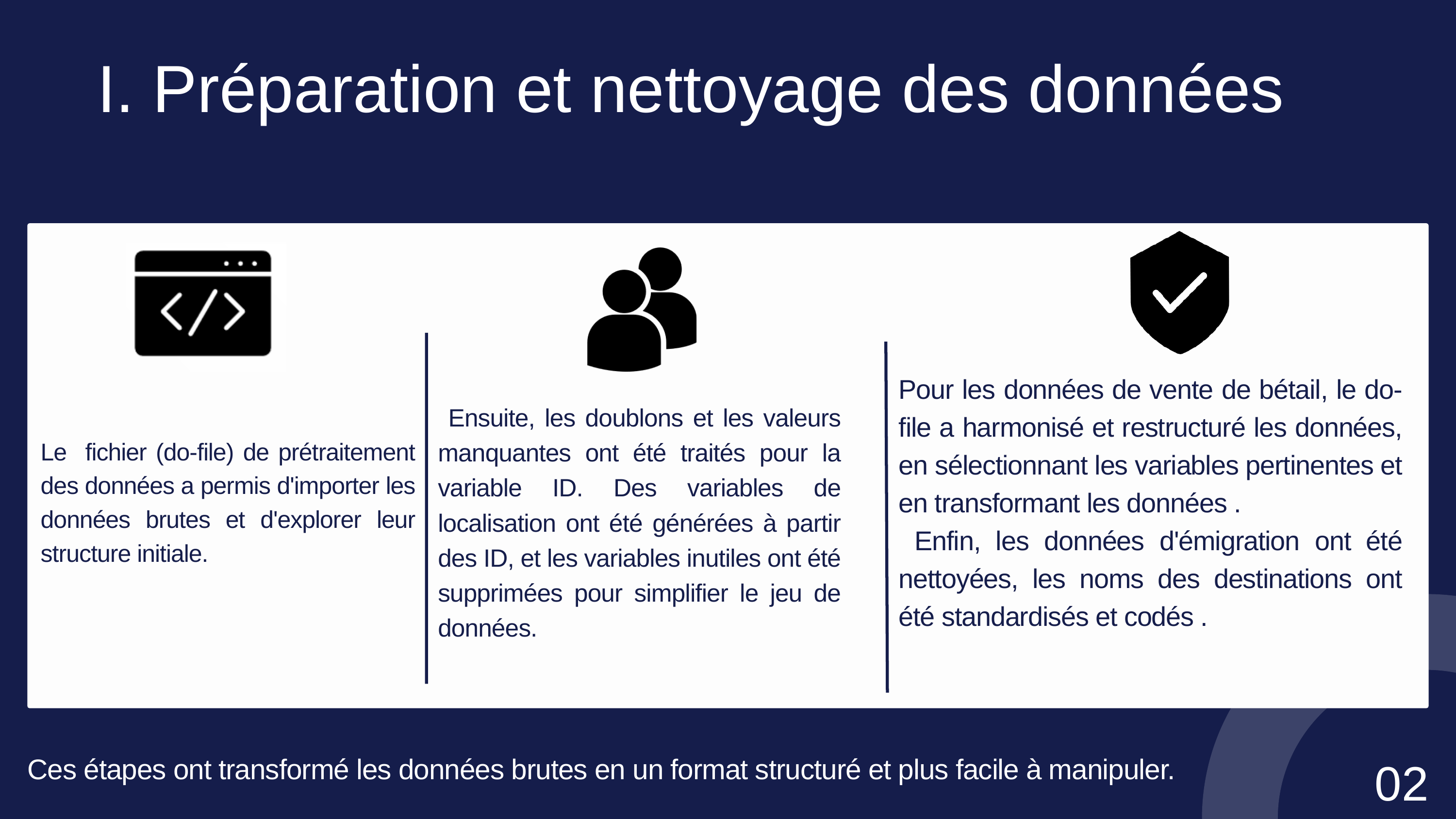

I. Préparation et nettoyage des données

Pour les données de vente de bétail, le do-file a harmonisé et restructuré les données, en sélectionnant les variables pertinentes et en transformant les données .
 Enfin, les données d'émigration ont été nettoyées, les noms des destinations ont été standardisés et codés .
 Ensuite, les doublons et les valeurs manquantes ont été traités pour la variable ID. Des variables de localisation ont été générées à partir des ID, et les variables inutiles ont été supprimées pour simplifier le jeu de données.
Le  fichier (do-file) de prétraitement des données a permis d'importer les données brutes et d'explorer leur structure initiale.

02
Ces étapes ont transformé les données brutes en un format structuré et plus facile à manipuler.